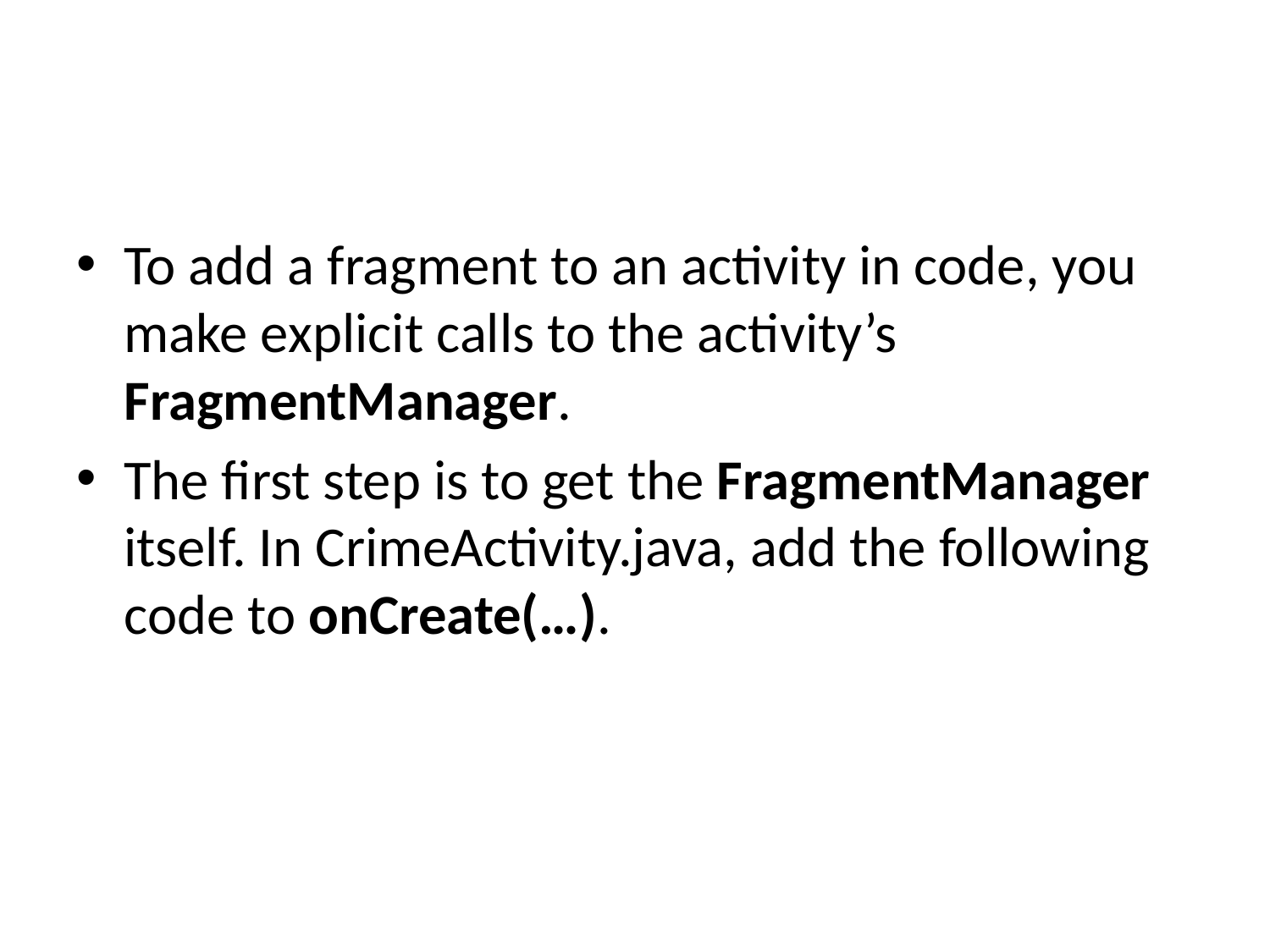

#
To add a fragment to an activity in code, you make explicit calls to the activity’s FragmentManager.
The first step is to get the FragmentManager itself. In CrimeActivity.java, add the following code to onCreate(…).